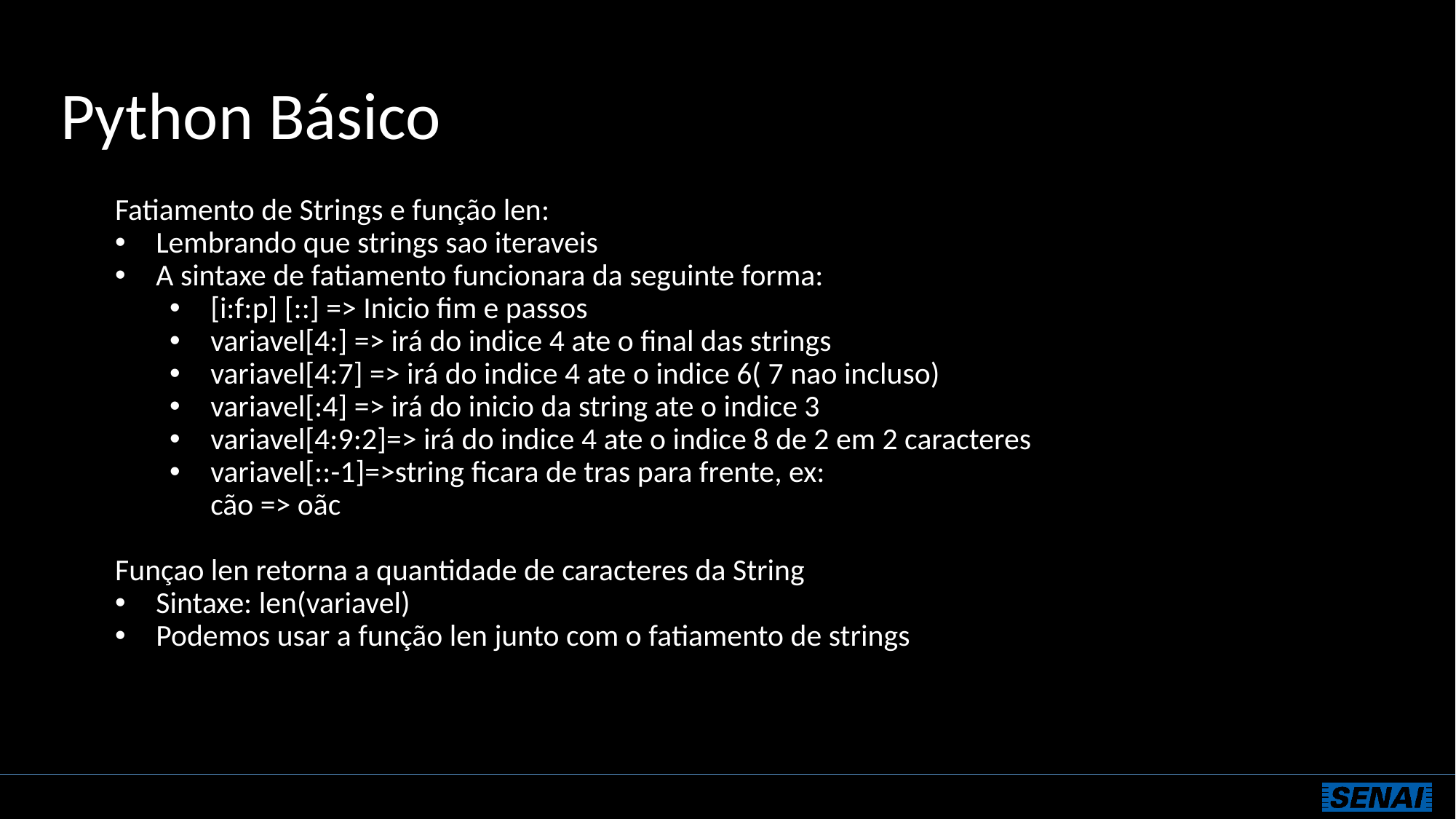

# Python Básico

Fatiamento de Strings e função len:
Lembrando que strings sao iteraveis
A sintaxe de fatiamento funcionara da seguinte forma:
[i:f:p] [::] => Inicio fim e passos
variavel[4:] => irá do indice 4 ate o final das strings
variavel[4:7] => irá do indice 4 ate o indice 6( 7 nao incluso)
variavel[:4] => irá do inicio da string ate o indice 3
variavel[4:9:2]=> irá do indice 4 ate o indice 8 de 2 em 2 caracteres
variavel[::-1]=>string ficara de tras para frente, ex:
cão => oãc

Funçao len retorna a quantidade de caracteres da String
Sintaxe: len(variavel)
Podemos usar a função len junto com o fatiamento de strings